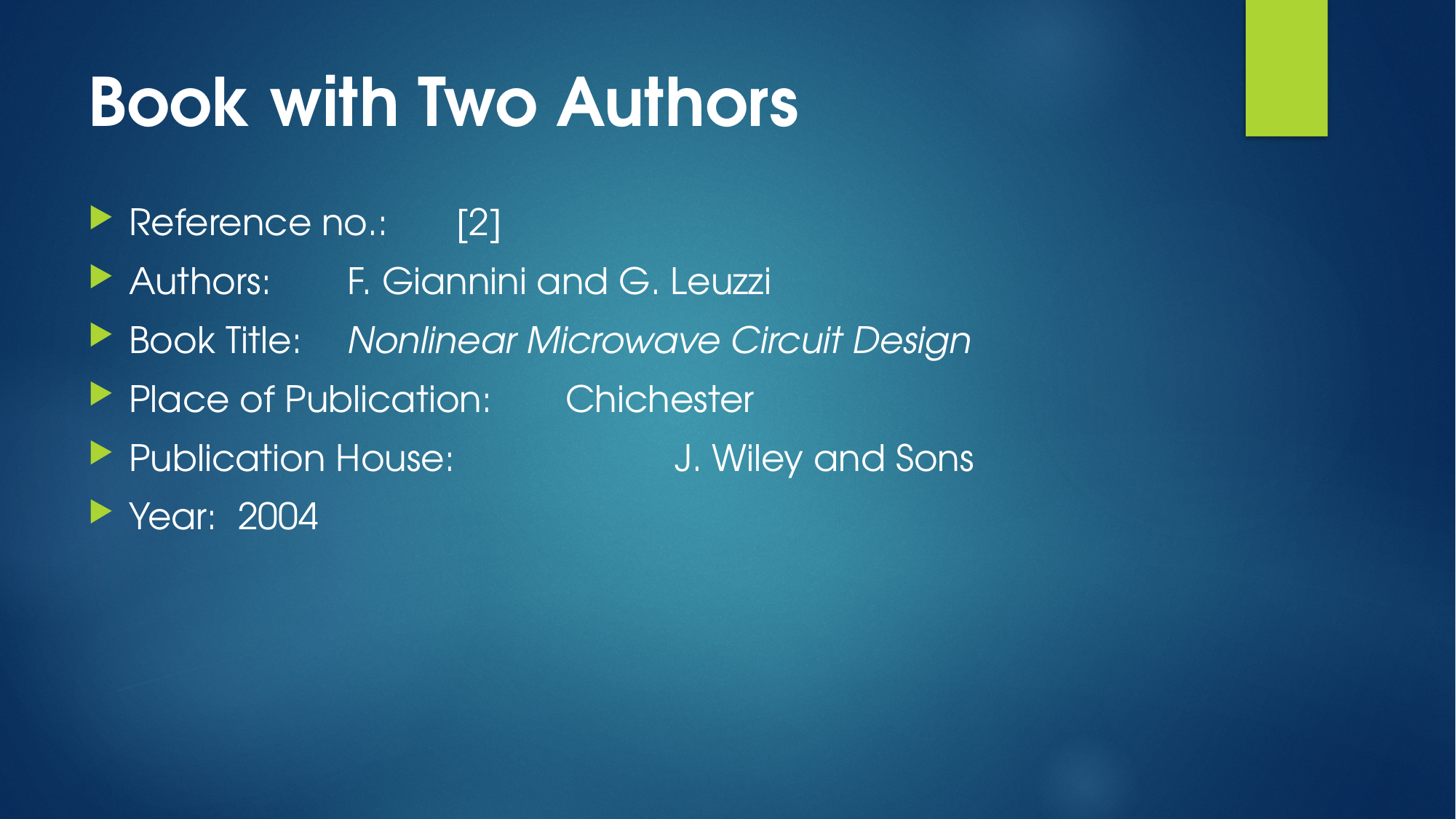

# Book with Two Authors
Reference no.:	[2]
Authors: 	F. Giannini and G. Leuzzi
Book Title: 	Nonlinear Microwave Circuit Design
Place of Publication: 	Chichester
Publication House: 		J. Wiley and Sons
Year: 	2004